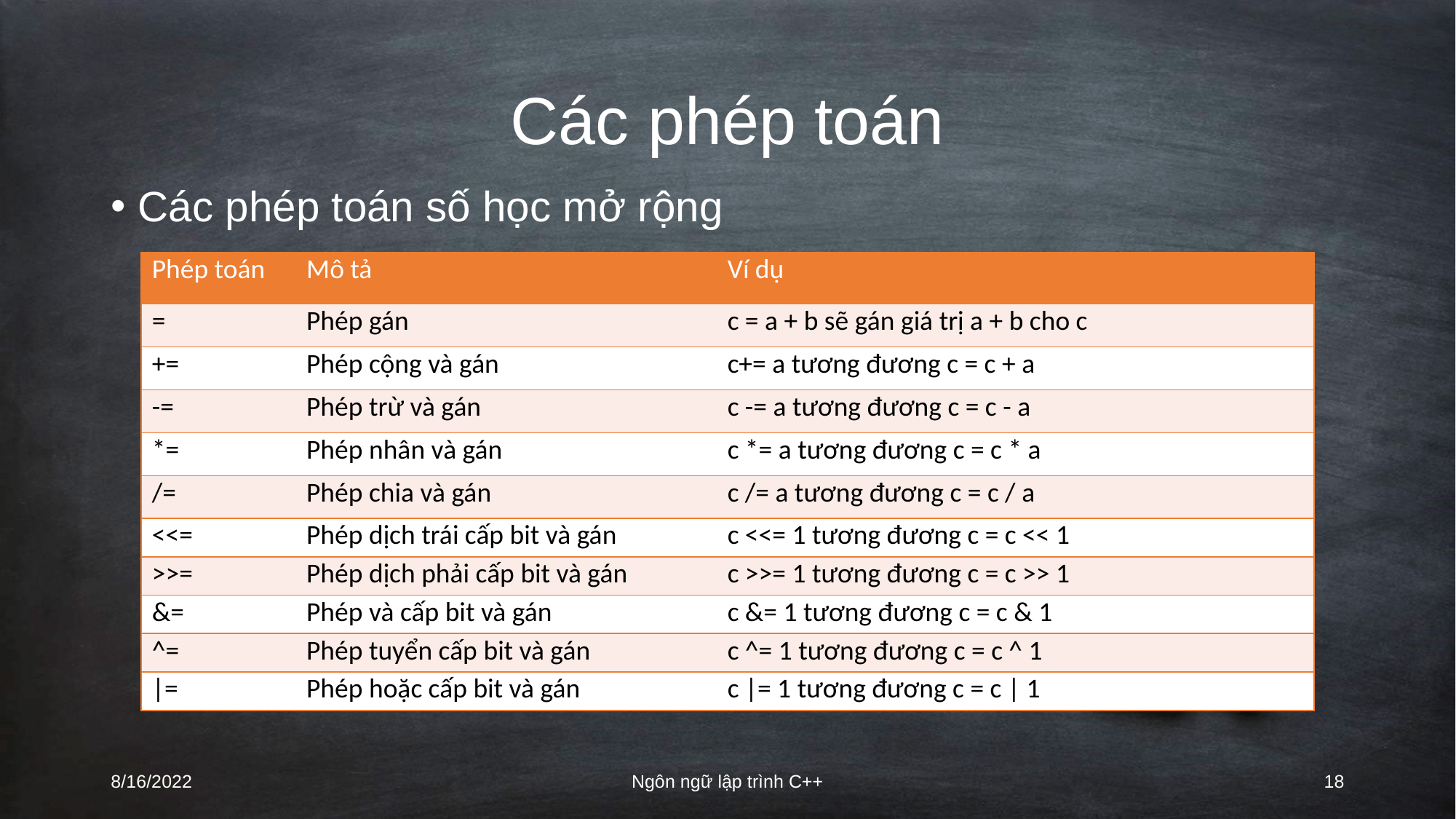

# Các phép toán
Các phép toán số học mở rộng

| Phép toán | Mô tả | Ví dụ |
| --- | --- | --- |
| = | Phép gán | c = a + b sẽ gán giá trị a + b cho c |
| += | Phép cộng và gán | c+= a tương đương c = c + a |
| -= | Phép trừ và gán | c -= a tương đương c = c - a |
| \*= | Phép nhân và gán | c \*= a tương đương c = c \* a |
| /= | Phép chia và gán | c /= a tương đương c = c / a |
| <<= | Phép dịch trái cấp bit và gán | c <<= 1 tương đương c = c << 1 |
| >>= | Phép dịch phải cấp bit và gán | c >>= 1 tương đương c = c >> 1 |
| &= | Phép và cấp bit và gán | c &= 1 tương đương c = c & 1 |
| ^= | Phép tuyển cấp bit và gán | c ^= 1 tương đương c = c ^ 1 |
| |= | Phép hoặc cấp bit và gán | c |= 1 tương đương c = c | 1 |
8/16/2022
Ngôn ngữ lập trình C++
18